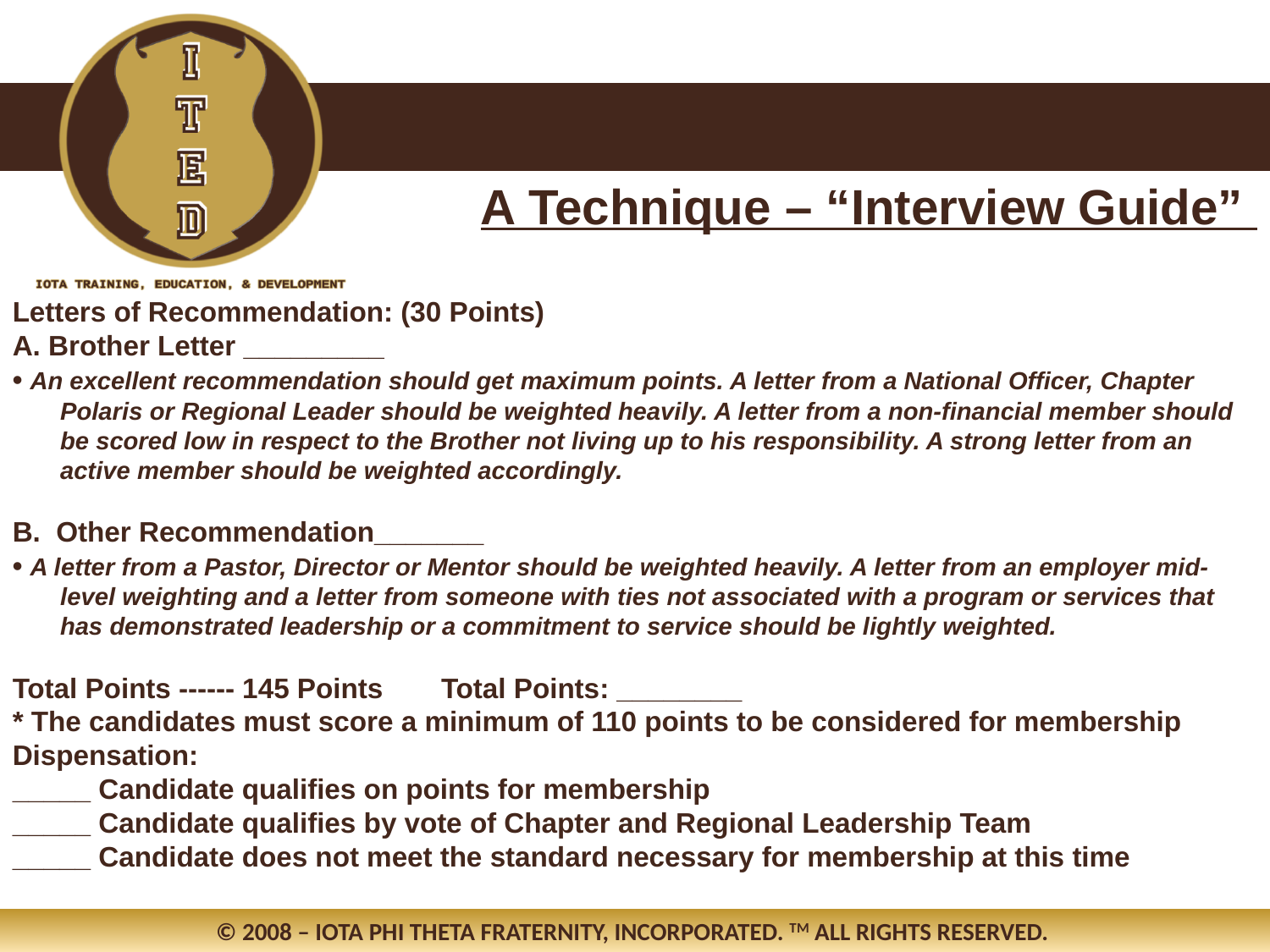

A Technique – “Interview Guide”

Letters of Recommendation: (30 Points)
A. Brother Letter _________
• An excellent recommendation should get maximum points. A letter from a National Officer, Chapter Polaris or Regional Leader should be weighted heavily. A letter from a non-financial member should be scored low in respect to the Brother not living up to his responsibility. A strong letter from an active member should be weighted accordingly.

B.  Other Recommendation_______
• A letter from a Pastor, Director or Mentor should be weighted heavily. A letter from an employer mid-level weighting and a letter from someone with ties not associated with a program or services that has demonstrated leadership or a commitment to service should be lightly weighted.

Total Points ------ 145 Points	Total Points: ________
* The candidates must score a minimum of 110 points to be considered for membership
Dispensation:
_____ Candidate qualifies on points for membership
_____ Candidate qualifies by vote of Chapter and Regional Leadership Team
_____ Candidate does not meet the standard necessary for membership at this time